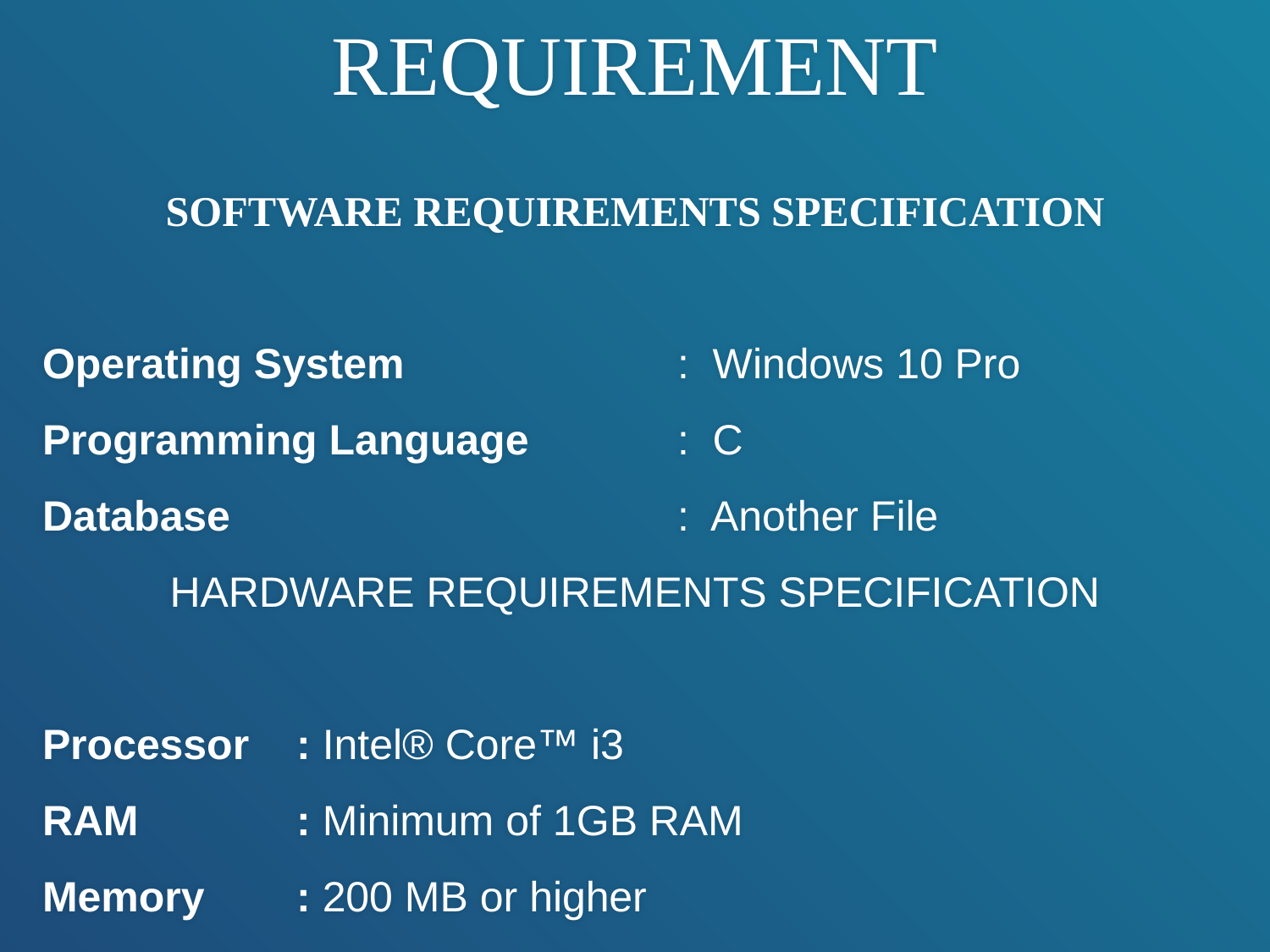

# REQUIREMENT
SOFTWARE REQUIREMENTS SPECIFICATION

Operating System			:  Windows 10 Pro
Programming Language   	:  C
Database				:  Another File
HARDWARE REQUIREMENTS SPECIFICATION

Processor	: Intel® Core™ i3
RAM 		: Minimum of 1GB RAM
Memory 	: 200 MB or higher